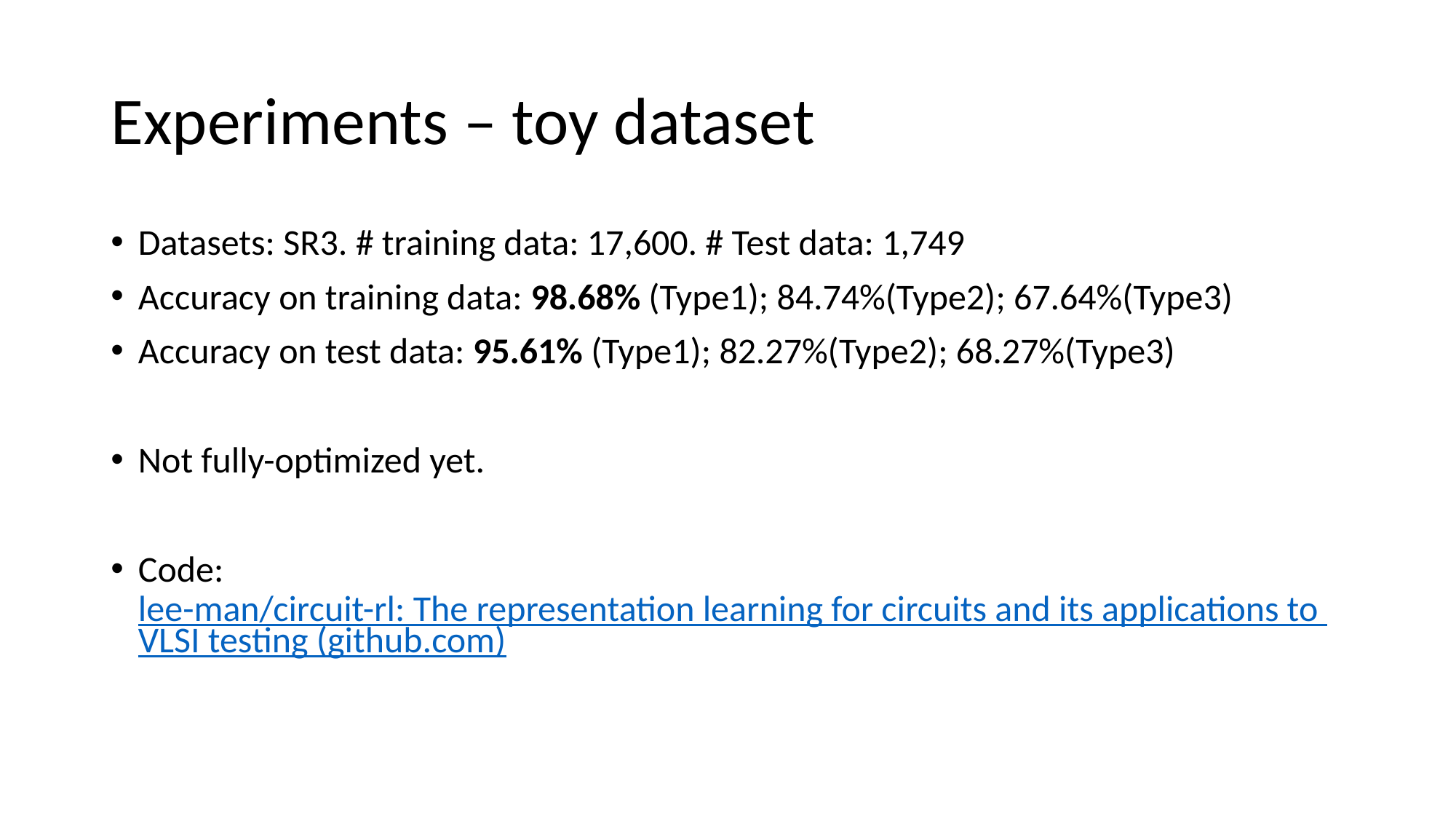

# Experiments – toy dataset
Datasets: SR3. # training data: 17,600. # Test data: 1,749
Accuracy on training data: 98.68% (Type1); 84.74%(Type2); 67.64%(Type3)
Accuracy on test data: 95.61% (Type1); 82.27%(Type2); 68.27%(Type3)

Not fully-optimized yet.

Code: lee-man/circuit-rl: The representation learning for circuits and its applications to VLSI testing (github.com)